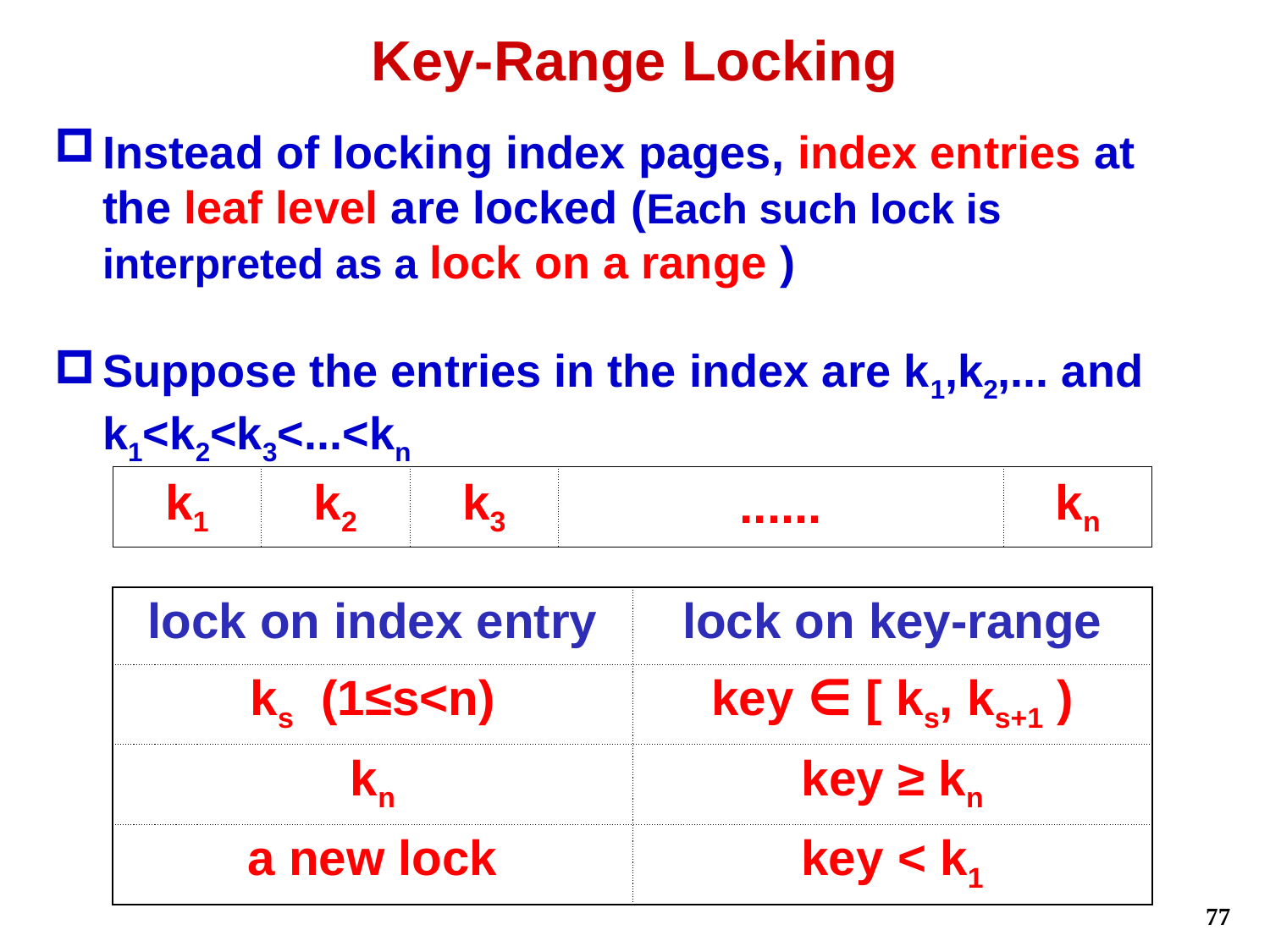

# Key-Range Locking
Instead of locking index pages, index entries at the leaf level are locked (Each such lock is interpreted as a lock on a range )
Suppose the entries in the index are k1,k2,... and k1<k2<k3<...<kn
| k1 | k2 | k3 | ...... | kn |
| --- | --- | --- | --- | --- |
| lock on index entry | lock on key-range |
| --- | --- |
| ks (1≤s<n) | key ∈ [ ks, ks+1 ) |
| kn | key ≥ kn |
| a new lock | key < k1 |
77